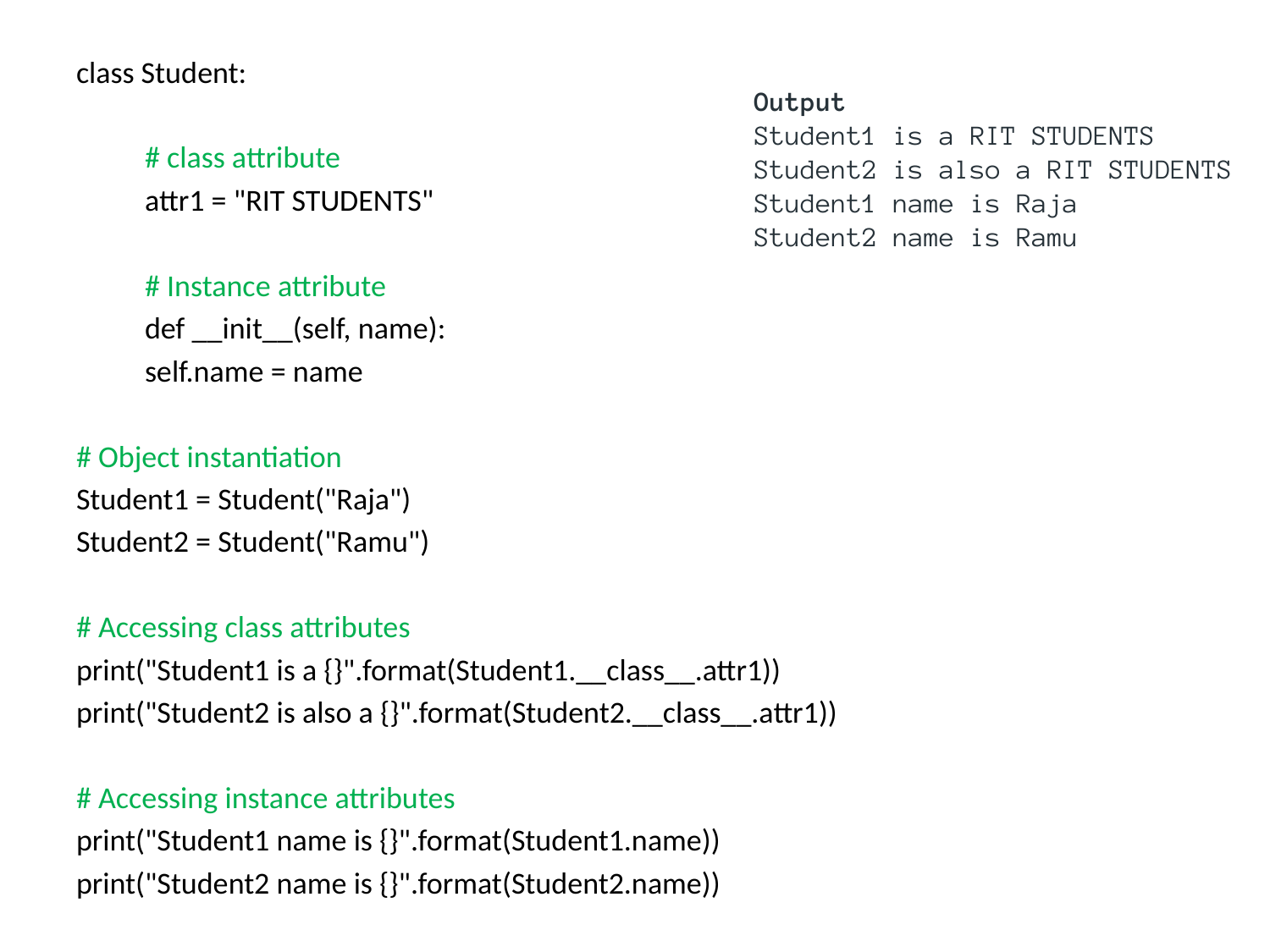

class Student:

	# class attribute
	attr1 = "RIT STUDENTS"

	# Instance attribute
	def __init__(self, name):
		self.name = name

# Object instantiation
Student1 = Student("Raja")
Student2 = Student("Ramu")

# Accessing class attributes
print("Student1 is a {}".format(Student1.__class__.attr1))
print("Student2 is also a {}".format(Student2.__class__.attr1))

# Accessing instance attributes
print("Student1 name is {}".format(Student1.name))
print("Student2 name is {}".format(Student2.name))

Output
Student1 is a RIT STUDENTS
Student2 is also a RIT STUDENTS
Student1 name is Raja
Student2 name is Ramu